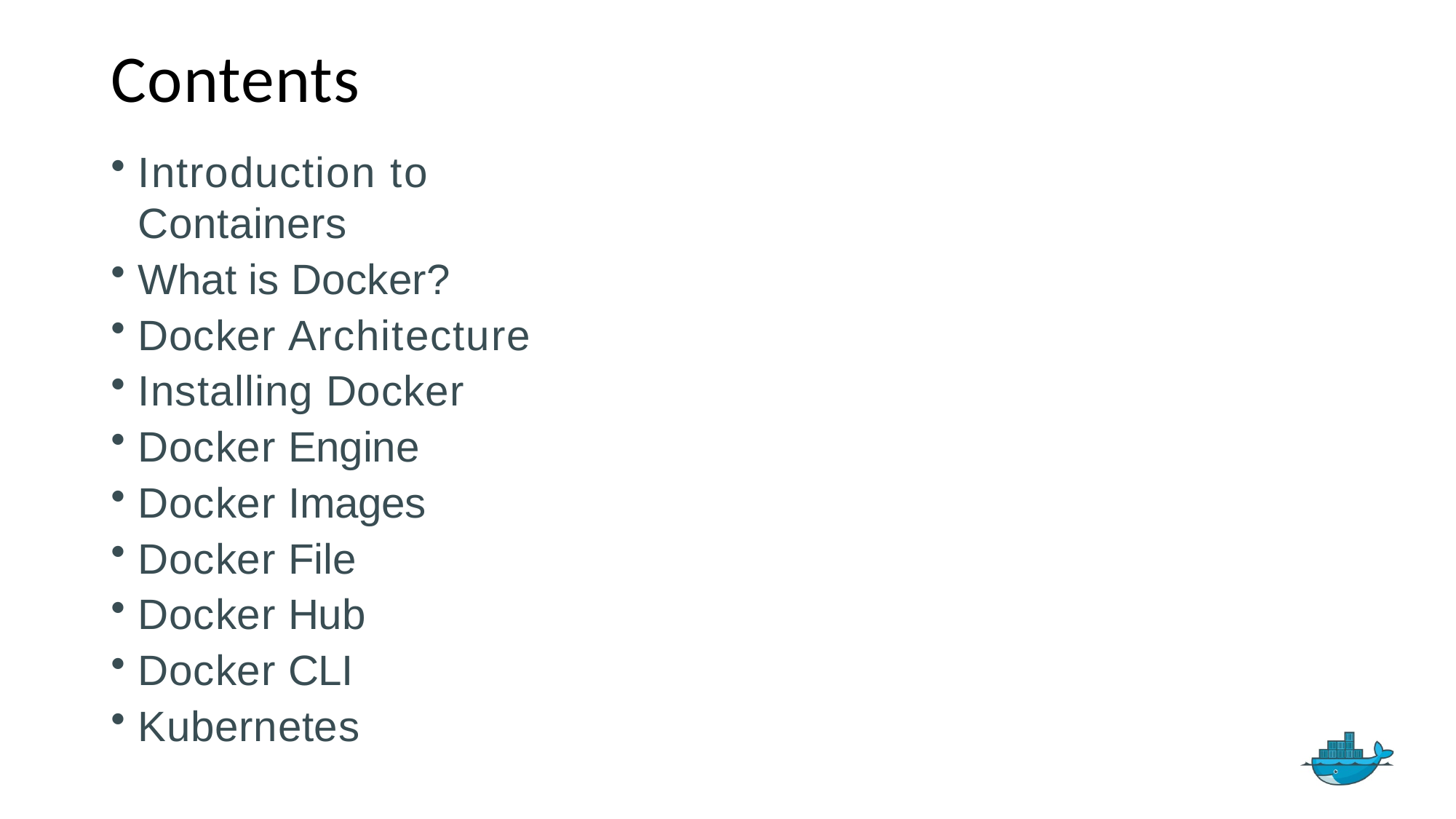

# Contents
Introduction to Containers
What is Docker?
Docker Architecture
Installing Docker
Docker Engine
Docker Images
Docker File
Docker Hub
Docker CLI
Kubernetes